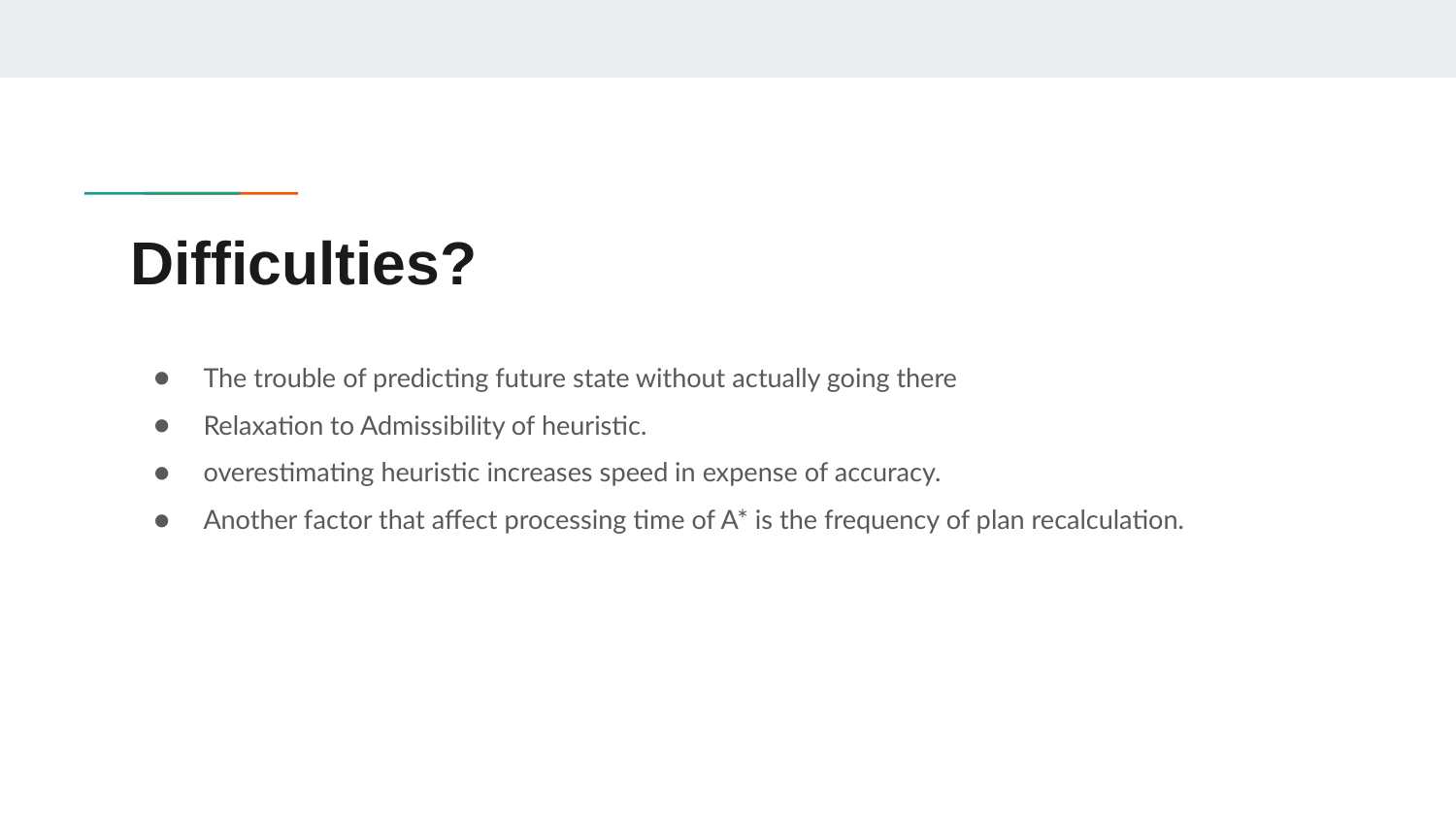

# Difficulties?
The trouble of predicting future state without actually going there
Relaxation to Admissibility of heuristic.
overestimating heuristic increases speed in expense of accuracy.
Another factor that affect processing time of A* is the frequency of plan recalculation.